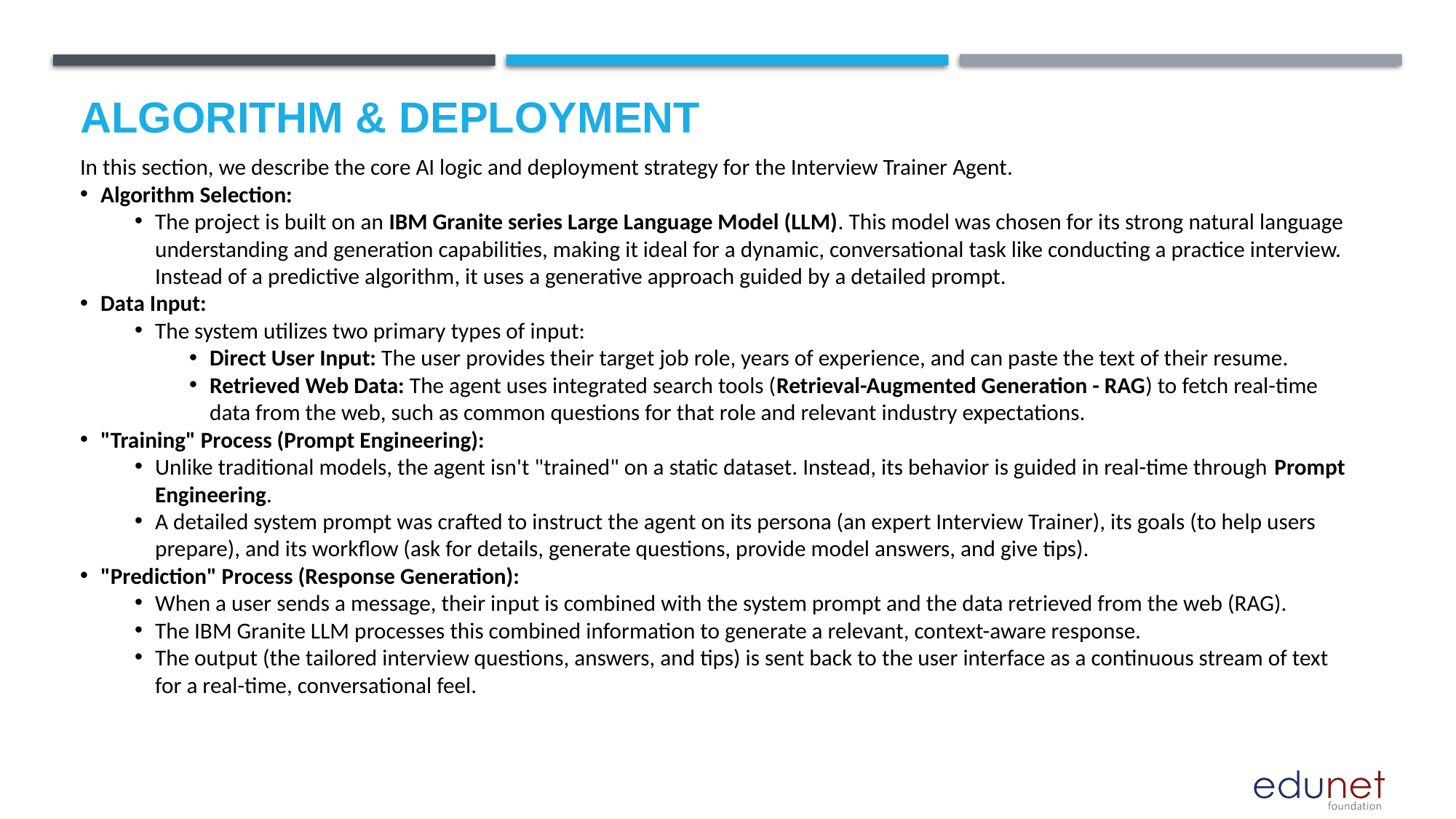

# Algorithm & Deployment
In this section, we describe the core AI logic and deployment strategy for the Interview Trainer Agent.
Algorithm Selection:
The project is built on an IBM Granite series Large Language Model (LLM). This model was chosen for its strong natural language understanding and generation capabilities, making it ideal for a dynamic, conversational task like conducting a practice interview. Instead of a predictive algorithm, it uses a generative approach guided by a detailed prompt.
Data Input:
The system utilizes two primary types of input:
Direct User Input: The user provides their target job role, years of experience, and can paste the text of their resume.
Retrieved Web Data: The agent uses integrated search tools (Retrieval-Augmented Generation - RAG) to fetch real-time data from the web, such as common questions for that role and relevant industry expectations.
"Training" Process (Prompt Engineering):
Unlike traditional models, the agent isn't "trained" on a static dataset. Instead, its behavior is guided in real-time through Prompt Engineering.
A detailed system prompt was crafted to instruct the agent on its persona (an expert Interview Trainer), its goals (to help users prepare), and its workflow (ask for details, generate questions, provide model answers, and give tips).
"Prediction" Process (Response Generation):
When a user sends a message, their input is combined with the system prompt and the data retrieved from the web (RAG).
The IBM Granite LLM processes this combined information to generate a relevant, context-aware response.
The output (the tailored interview questions, answers, and tips) is sent back to the user interface as a continuous stream of text for a real-time, conversational feel.